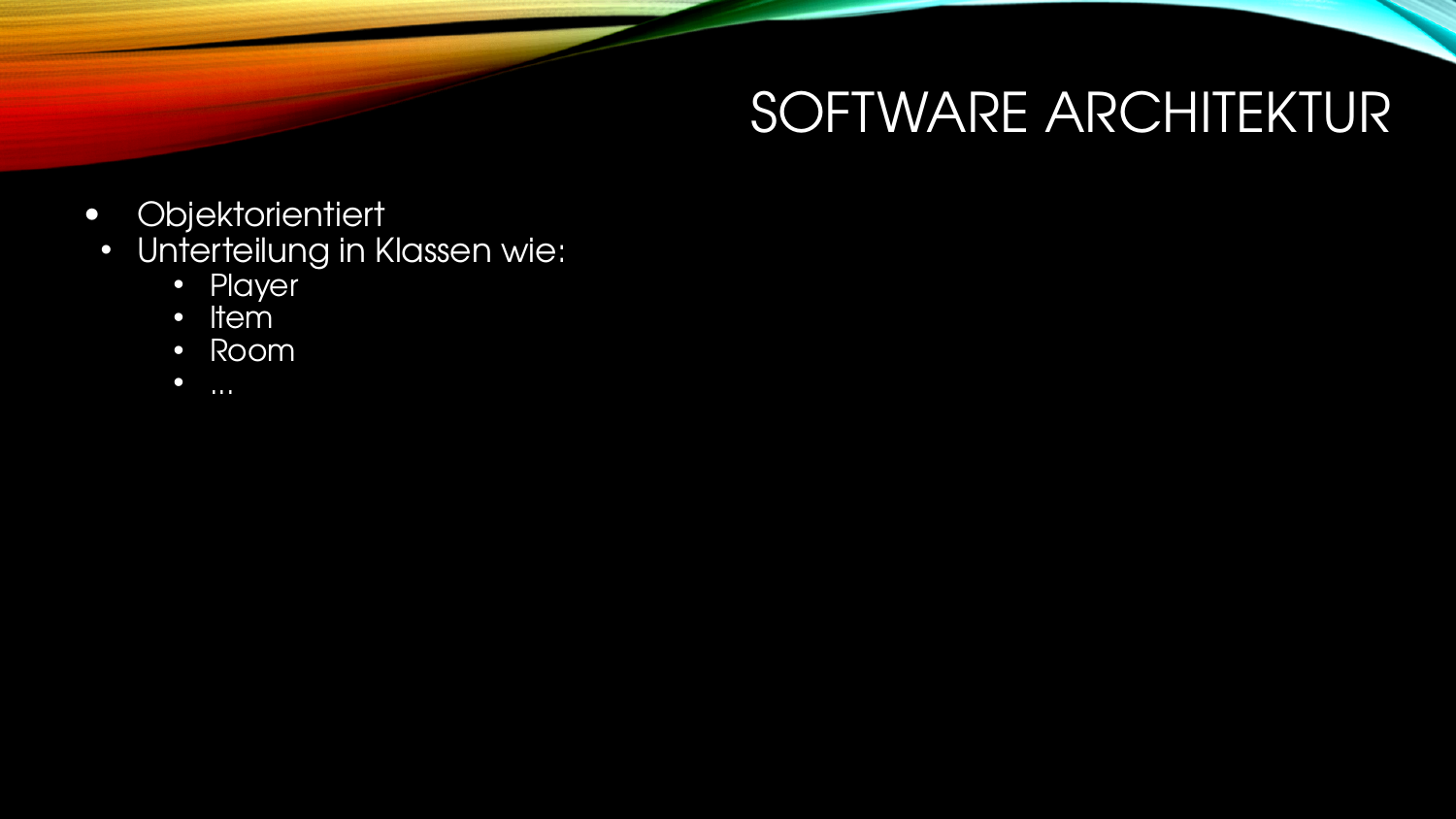

# SOFTWARE ARCHITEKTUR
Objektorientiert
Unterteilung in Klassen wie:
Player
Item
Room
...
12